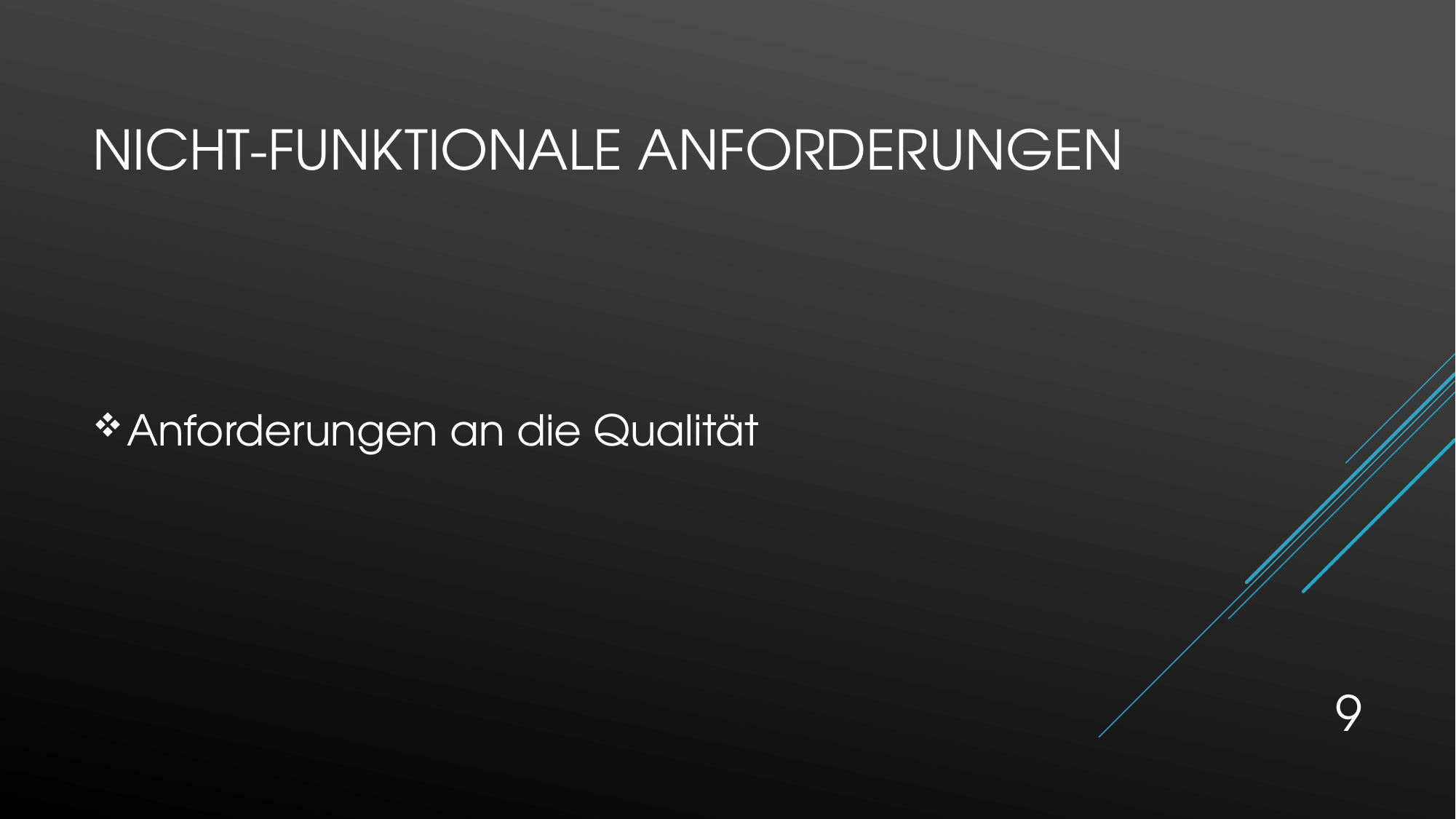

# Nicht-Funktionale Anforderungen
Anforderungen an die Qualität

9